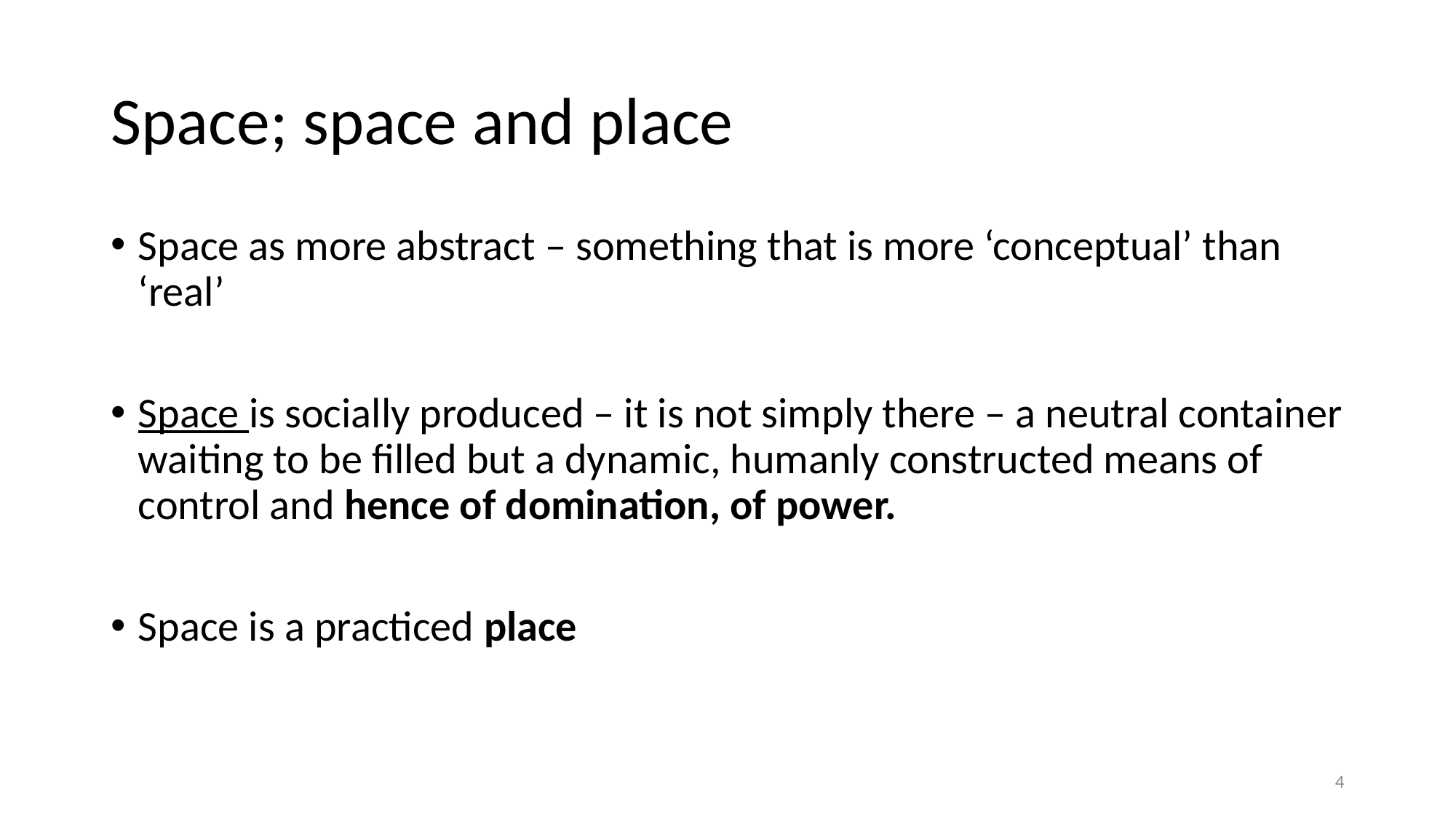

# Space; space and place
Space as more abstract – something that is more ‘conceptual’ than ‘real’

Space is socially produced – it is not simply there – a neutral container waiting to be filled but a dynamic, humanly constructed means of control and hence of domination, of power.

Space is a practiced place

4